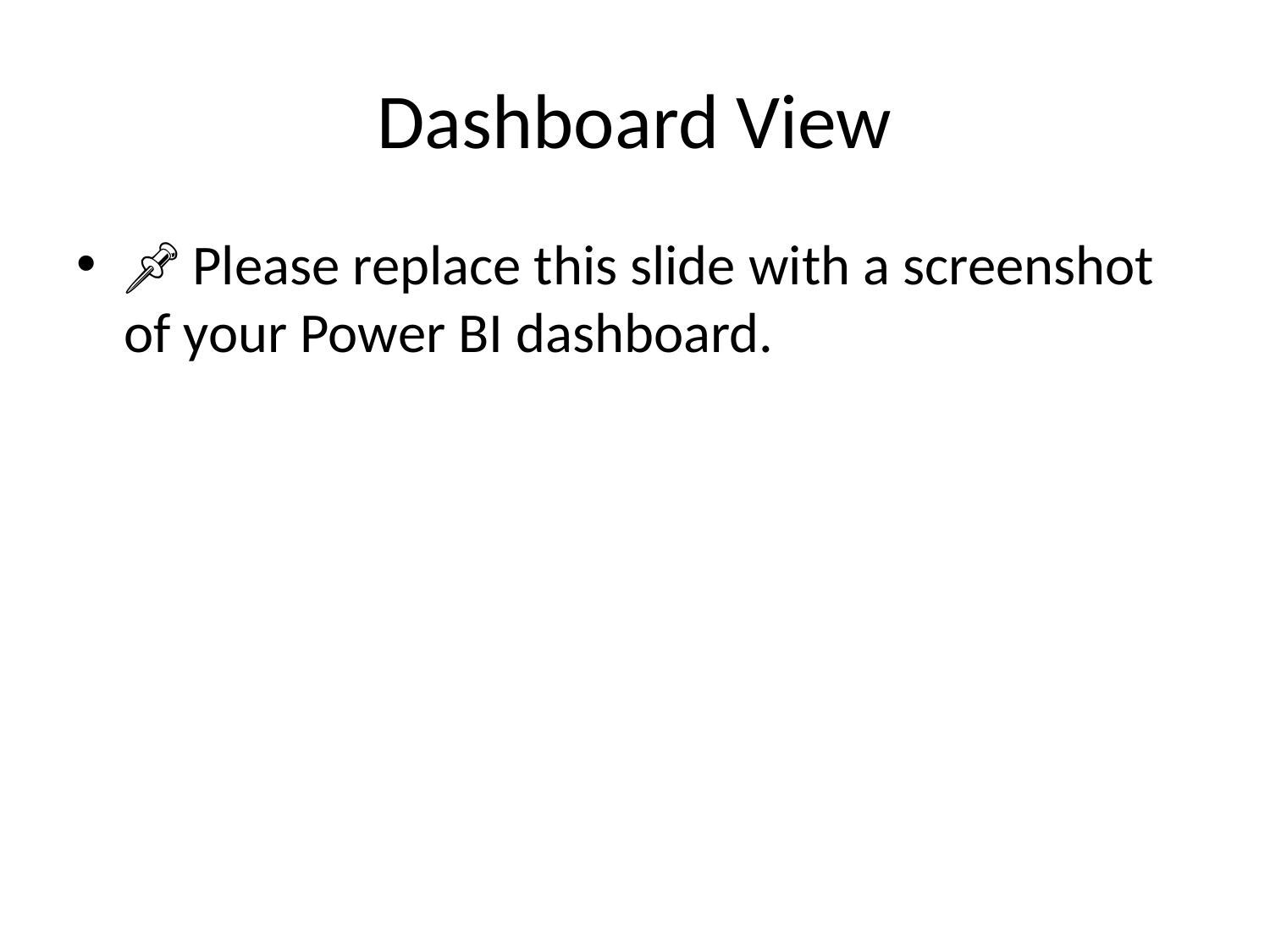

# Dashboard View
📌 Please replace this slide with a screenshot of your Power BI dashboard.